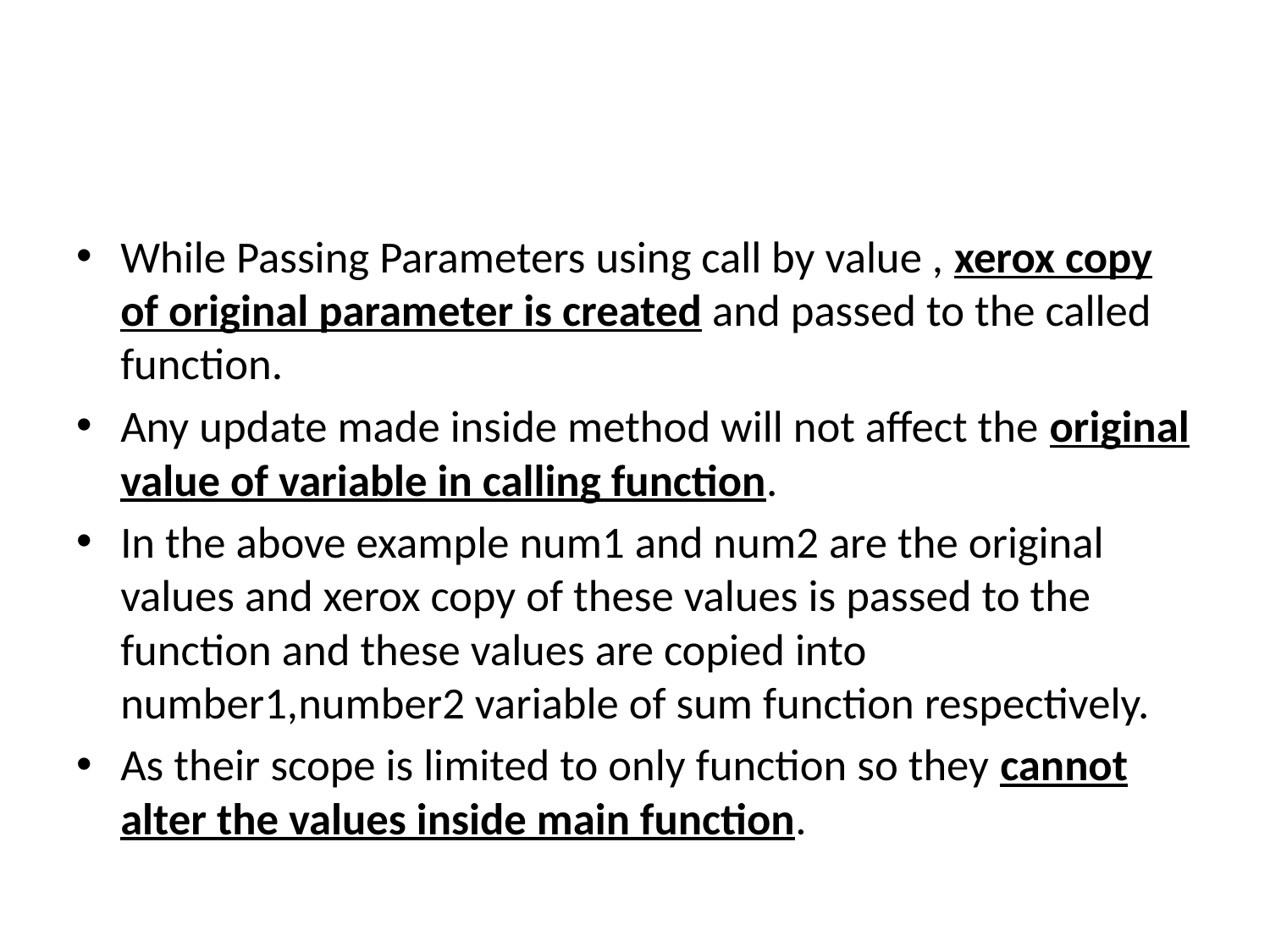

#
While Passing Parameters using call by value , xerox copy of original parameter is created and passed to the called function.
Any update made inside method will not affect the original value of variable in calling function.
In the above example num1 and num2 are the original values and xerox copy of these values is passed to the function and these values are copied into number1,number2 variable of sum function respectively.
As their scope is limited to only function so they cannot alter the values inside main function.